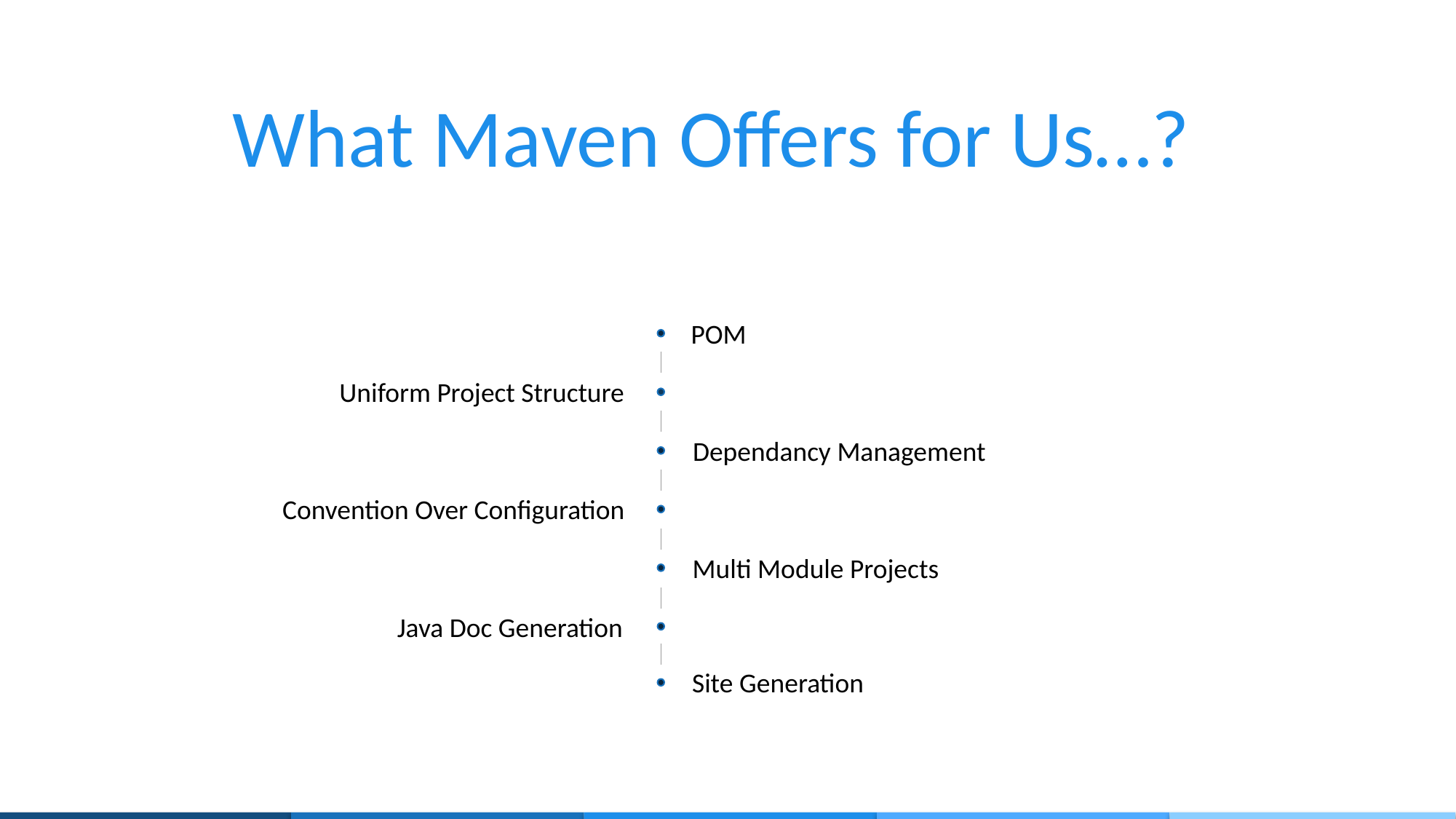

What Maven Offers for Us…?
POM

Uniform Project Structure

Dependancy Management

Convention Over Configuration

Multi Module Projects

Java Doc Generation

Site Generation